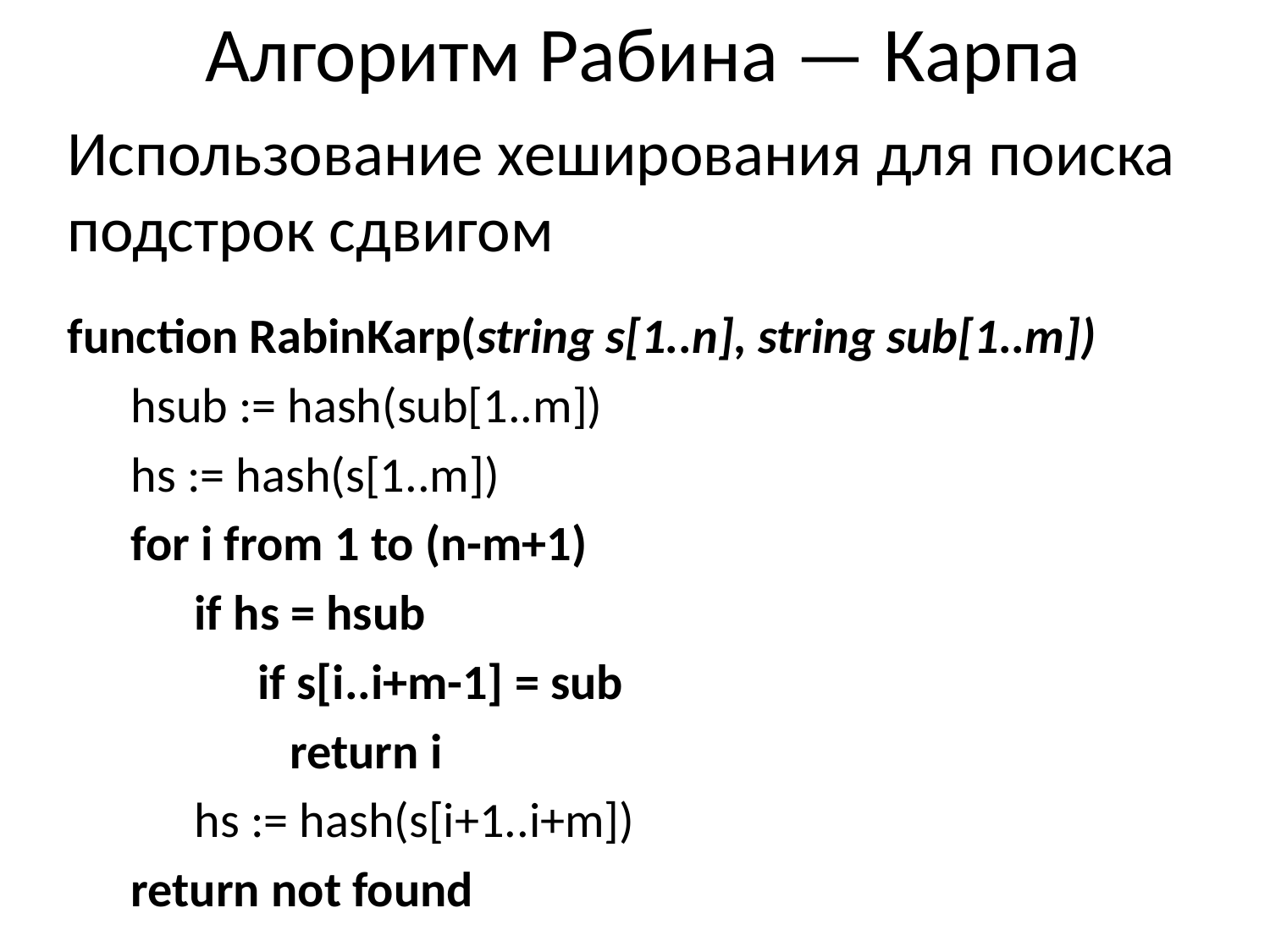

# Алгоритм Рабина — Карпа
Использование хеширования для поиска подстрок сдвигом

function RabinKarp(string s[1..n], string sub[1..m])
hsub := hash(sub[1..m])
hs := hash(s[1..m])
for i from 1 to (n-m+1)
if hs = hsub
if s[i..i+m-1] = sub
	return i
hs := hash(s[i+1..i+m])
return not found